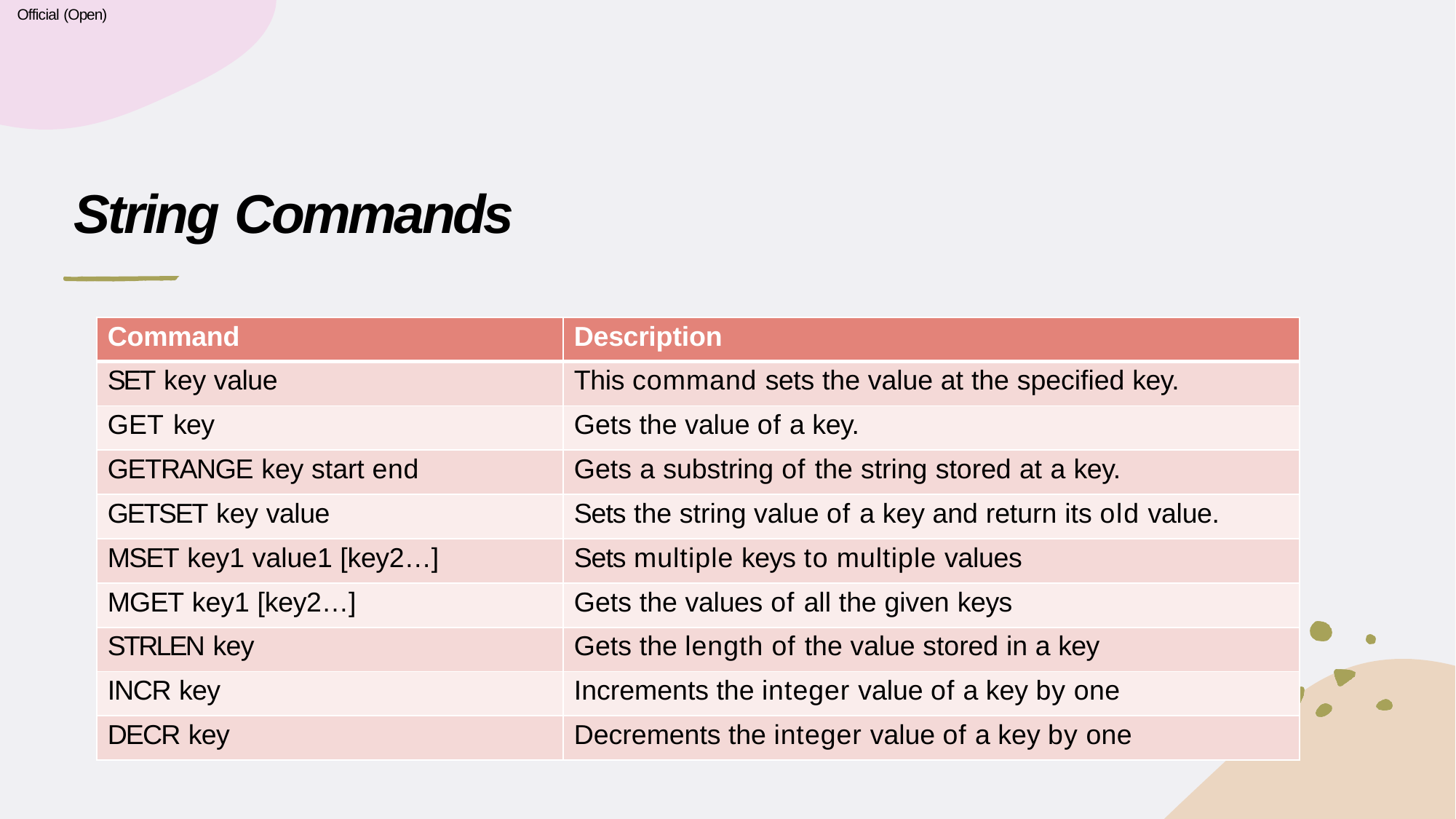

Official (Open)
# String Commands

| Command | Description |
| --- | --- |
| SET key value | This command sets the value at the specified key. |
| GET key | Gets the value of a key. |
| GETRANGE key start end | Gets a substring of the string stored at a key. |
| GETSET key value | Sets the string value of a key and return its old value. |
| MSET key1 value1 [key2…] | Sets multiple keys to multiple values |
| MGET key1 [key2…] | Gets the values of all the given keys |
| STRLEN key | Gets the length of the value stored in a key |
| INCR key | Increments the integer value of a key by one |
| DECR key | Decrements the integer value of a key by one |